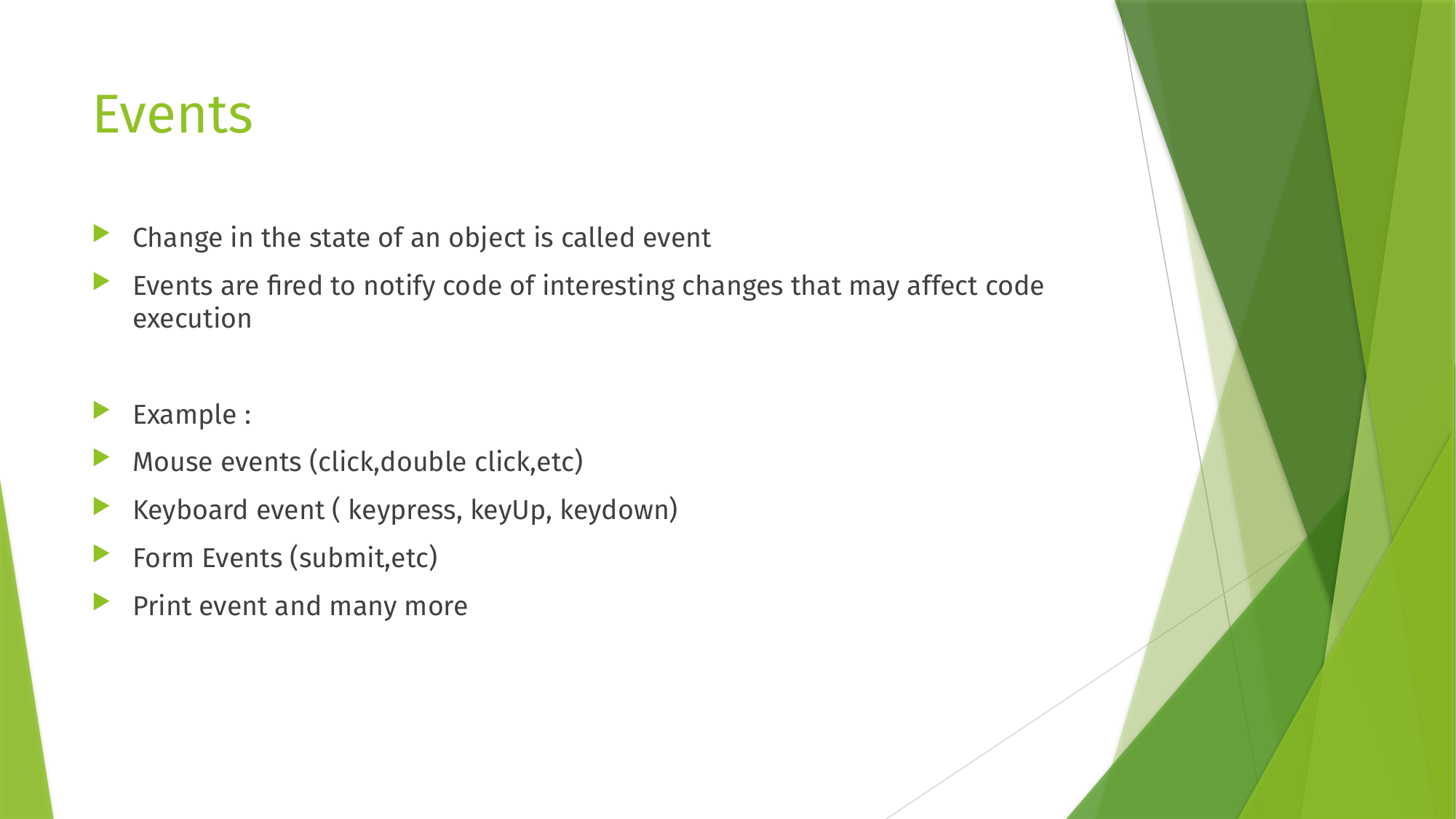

# Events
Change in the state of an object is called event
Events are fired to notify code of interesting changes that may affect code execution

Example :
Mouse events (click,double click,etc)
Keyboard event ( keypress, keyUp, keydown)
Form Events (submit,etc)
Print event and many more